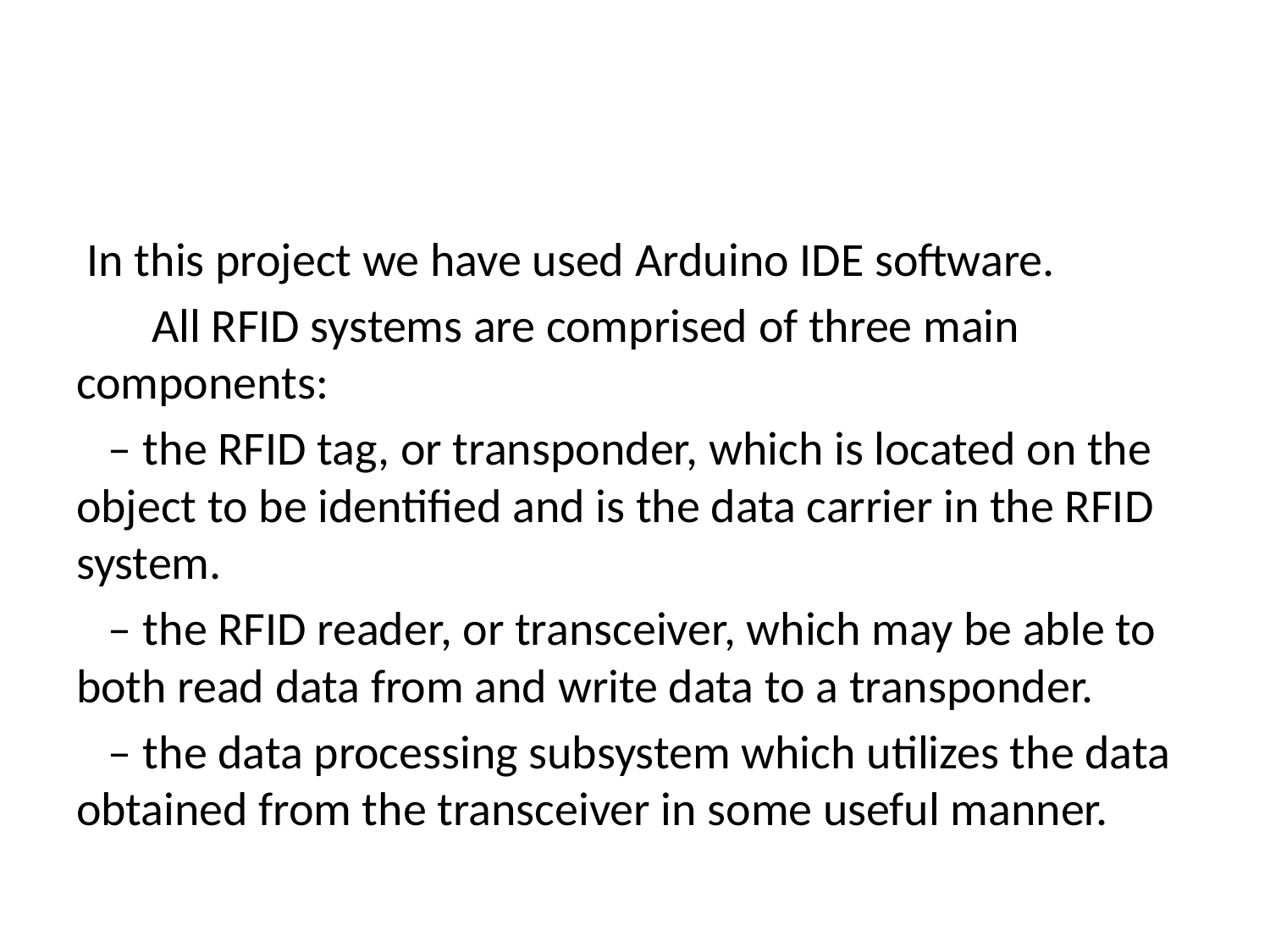

#
 In this project we have used Arduino IDE software.
       All RFID systems are comprised of three main components:
   – the RFID tag, or transponder, which is located on the object to be identified and is the data carrier in the RFID system.
   – the RFID reader, or transceiver, which may be able to both read data from and write data to a transponder.
   – the data processing subsystem which utilizes the data obtained from the transceiver in some useful manner.